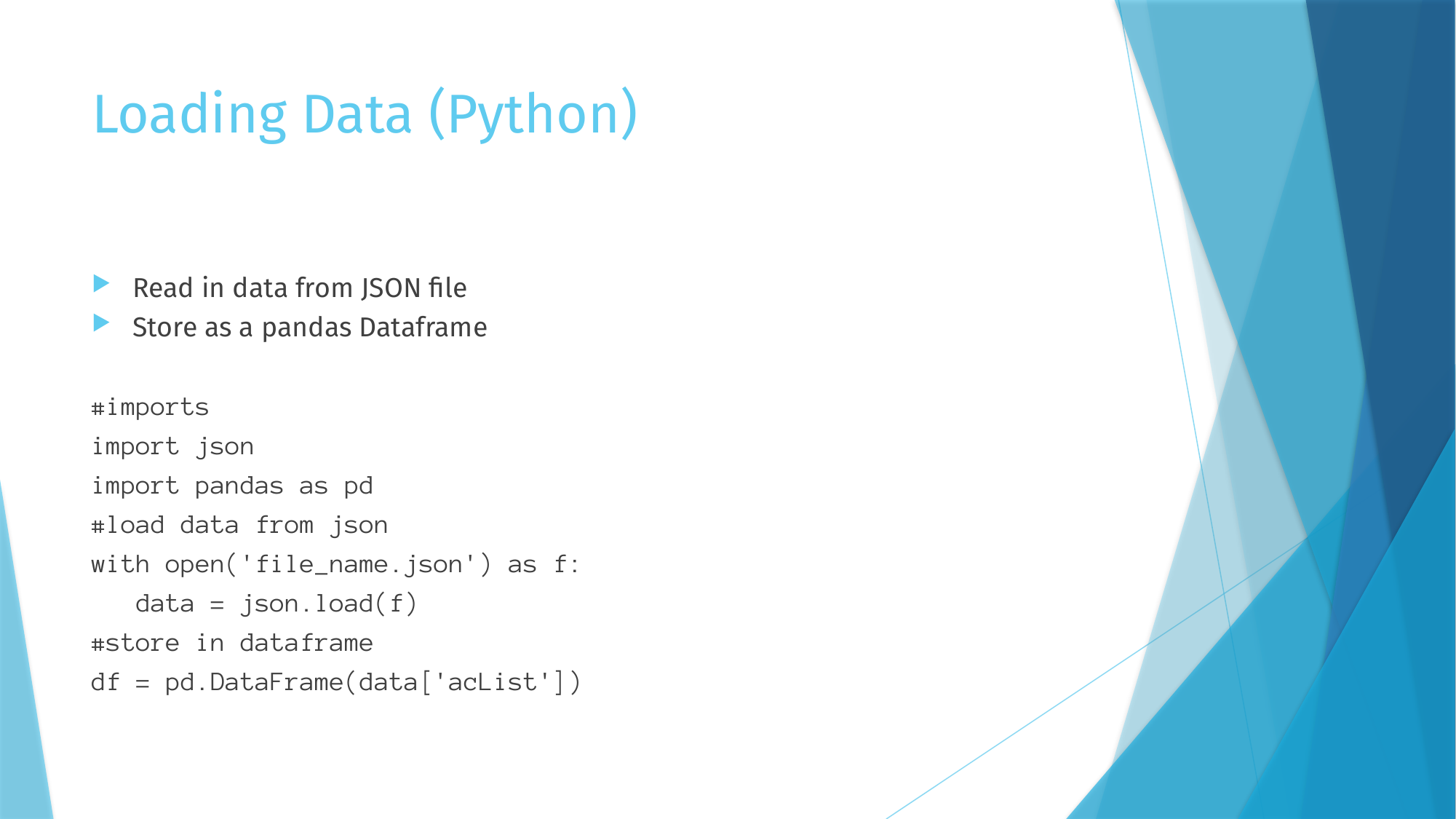

# Loading Data (Python)
Read in data from JSON file
Store as a pandas Dataframe

#imports
import json
import pandas as pd
#load data from json
with open('file_name.json') as f:
   data = json.load(f)
#store in dataframe
df = pd.DataFrame(data['acList'])